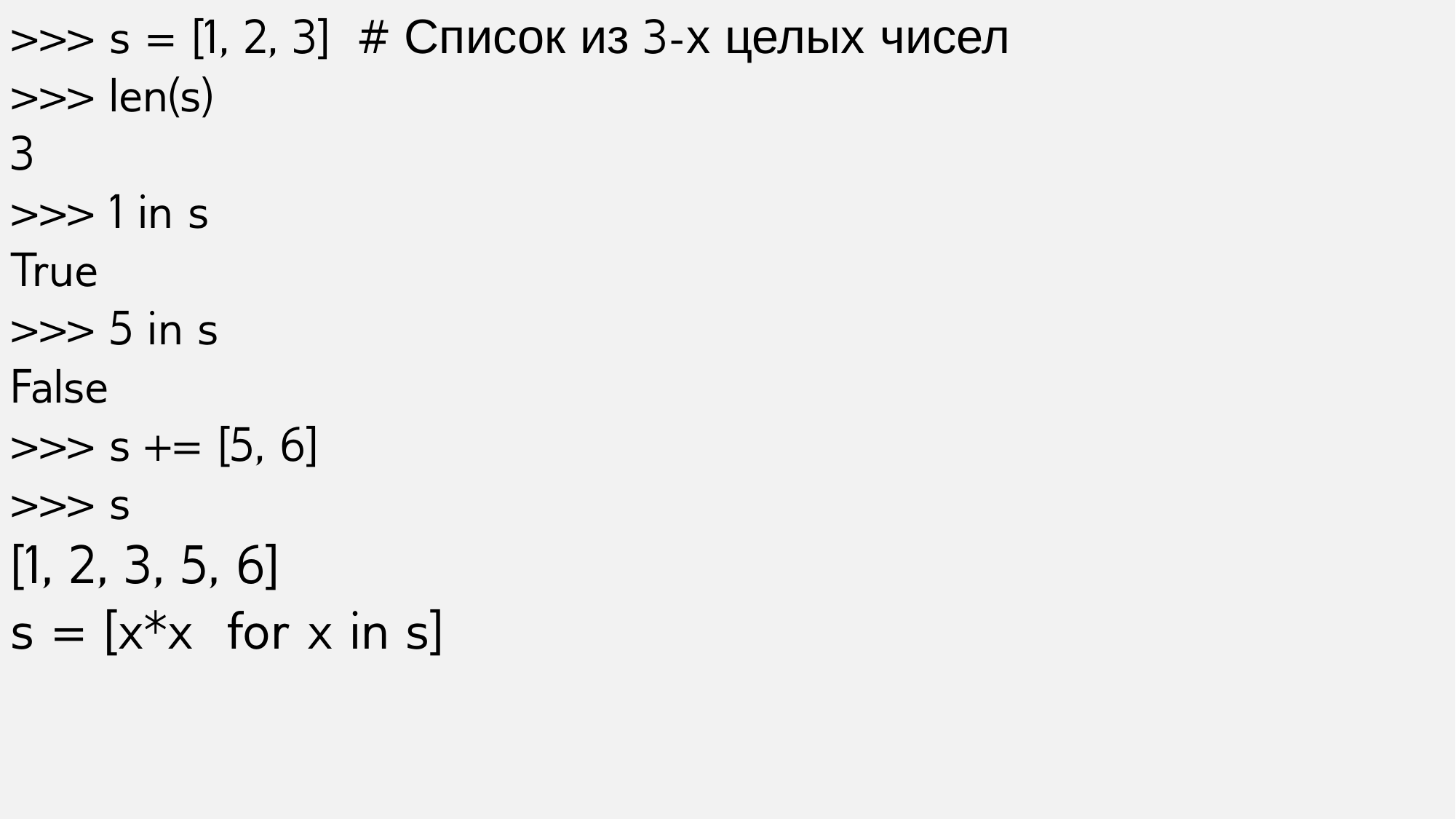

>>> s = [1, 2, 3]  # Список из 3-х целых чисел
>>> len(s)
3
>>> 1 in s
True
>>> 5 in s
False
>>> s += [5, 6]
>>> s
[1, 2, 3, 5, 6]
s = [x*x  for x in s]